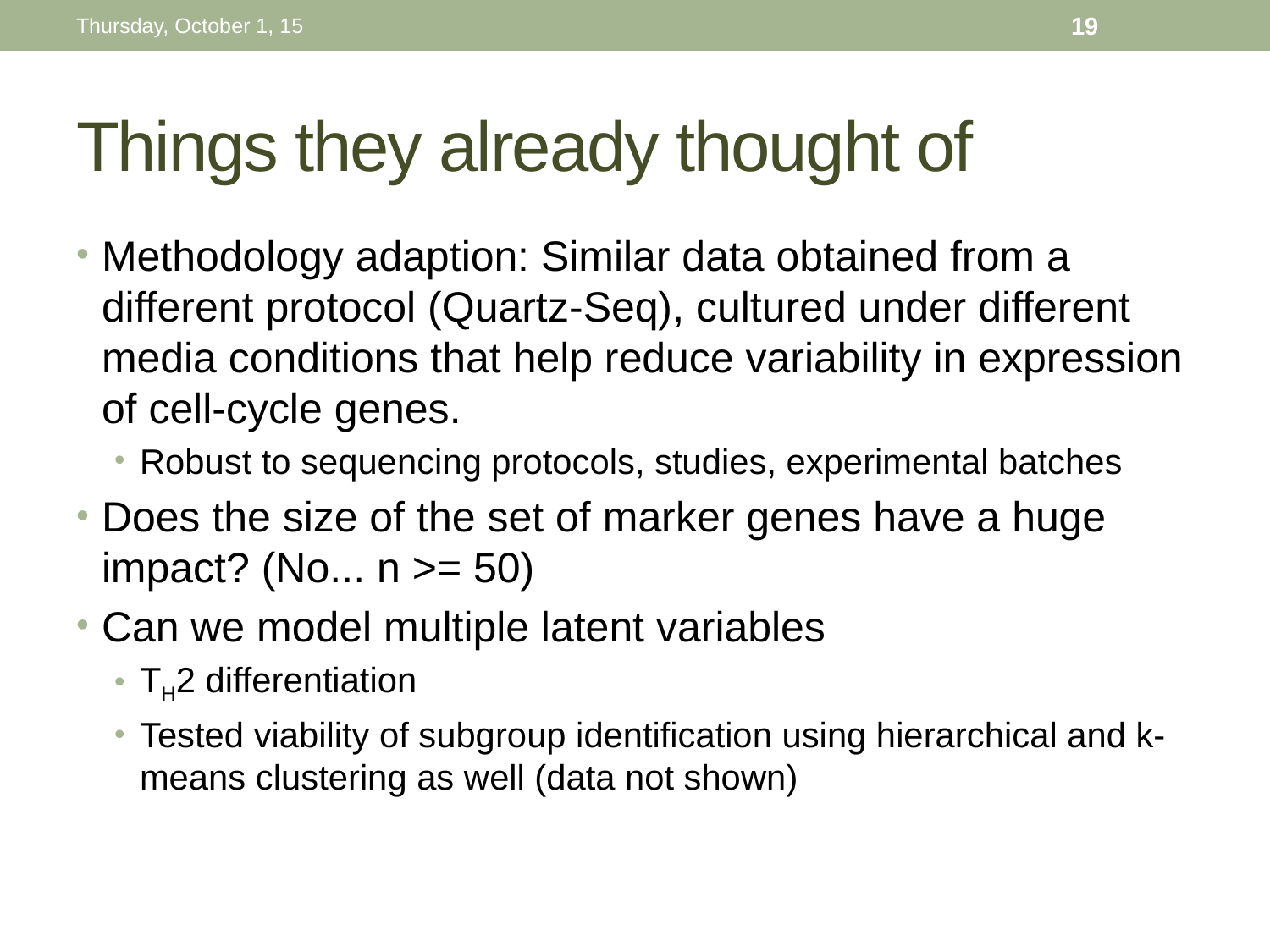

Thursday, October 1, 15
19
# Things they already thought of
Methodology adaption: Similar data obtained from a different protocol (Quartz-Seq), cultured under different media conditions that help reduce variability in expression of cell-cycle genes.
Robust to sequencing protocols, studies, experimental batches
Does the size of the set of marker genes have a huge impact? (No... n >= 50)
Can we model multiple latent variables
TH2 differentiation
Tested viability of subgroup identification using hierarchical and k-means clustering as well (data not shown)